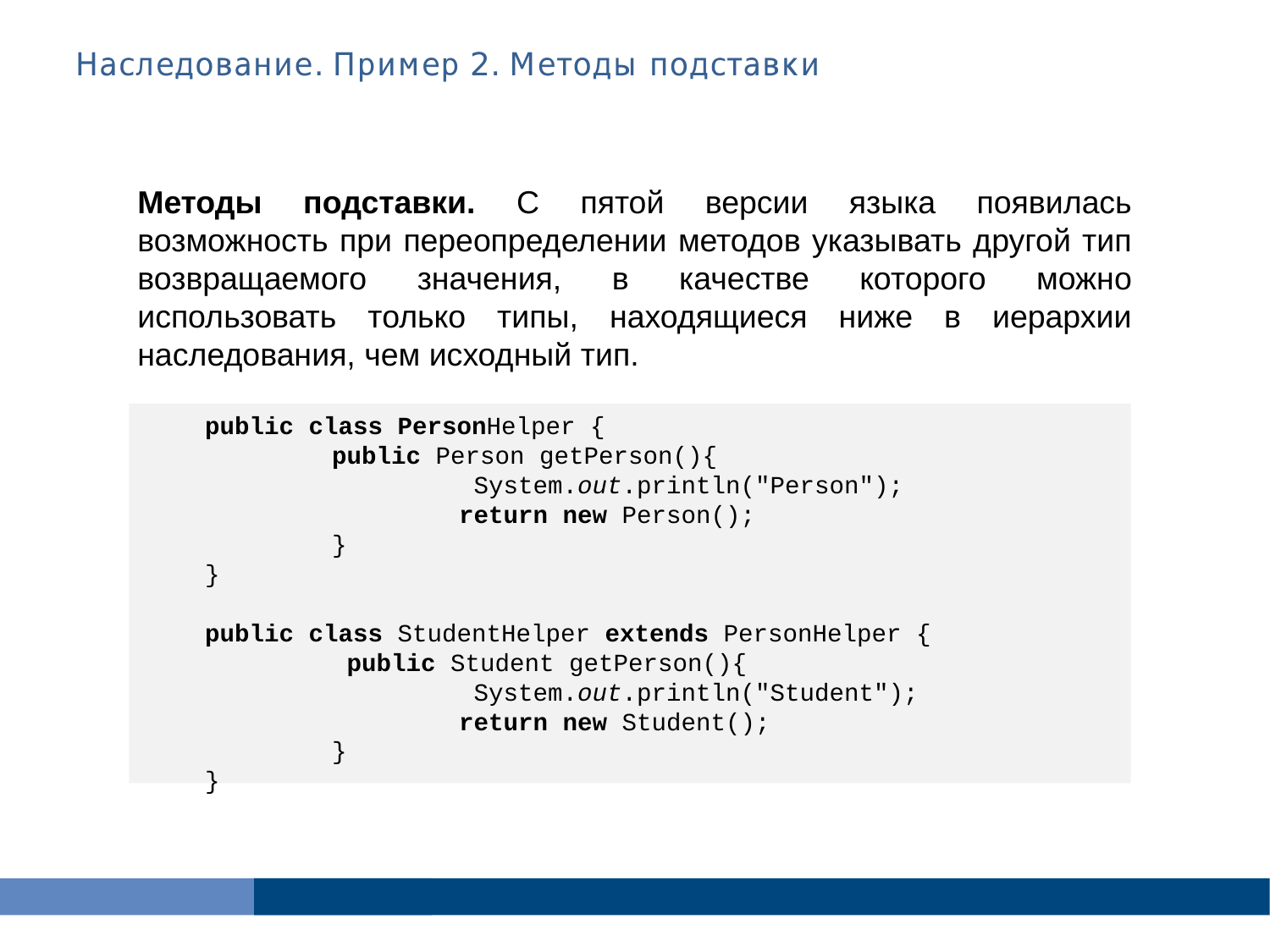

Наследование. Пример 2. Методы подставки
Методы подставки. С пятой версии языка появилась возможность при переопределении методов указывать другой тип возвращаемого значения, в качестве которого можно использовать только типы, находящиеся ниже в иерархии наследования, чем исходный тип.
public class PersonHelper {
	public Person getPerson(){
		 System.out.println("Person");
		return new Person();
	}
}

public class StudentHelper extends PersonHelper {
	 public Student getPerson(){
		 System.out.println("Student");
		return new Student();
	}
}